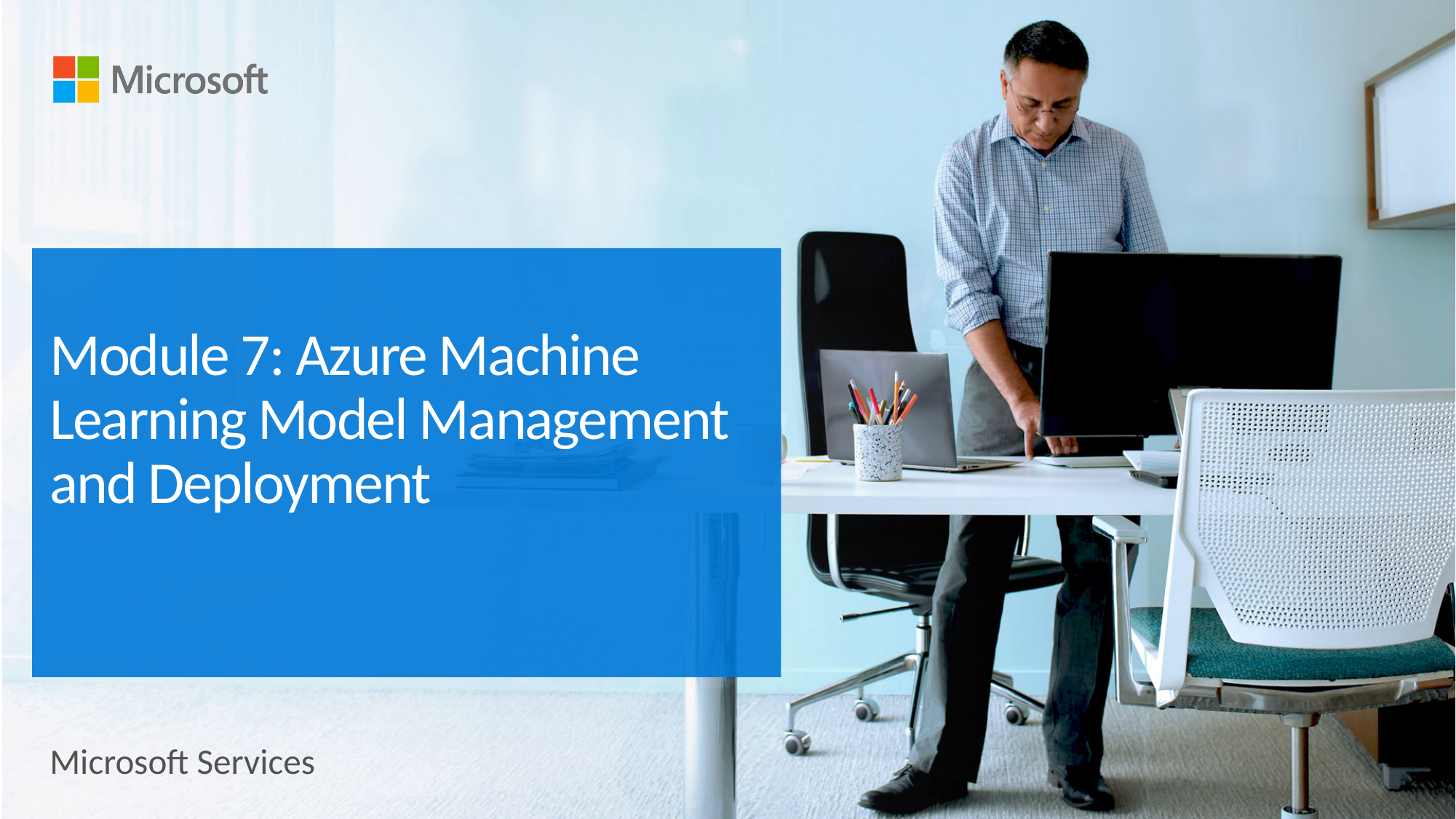

# Module 7: Azure Machine Learning Model Management and Deployment